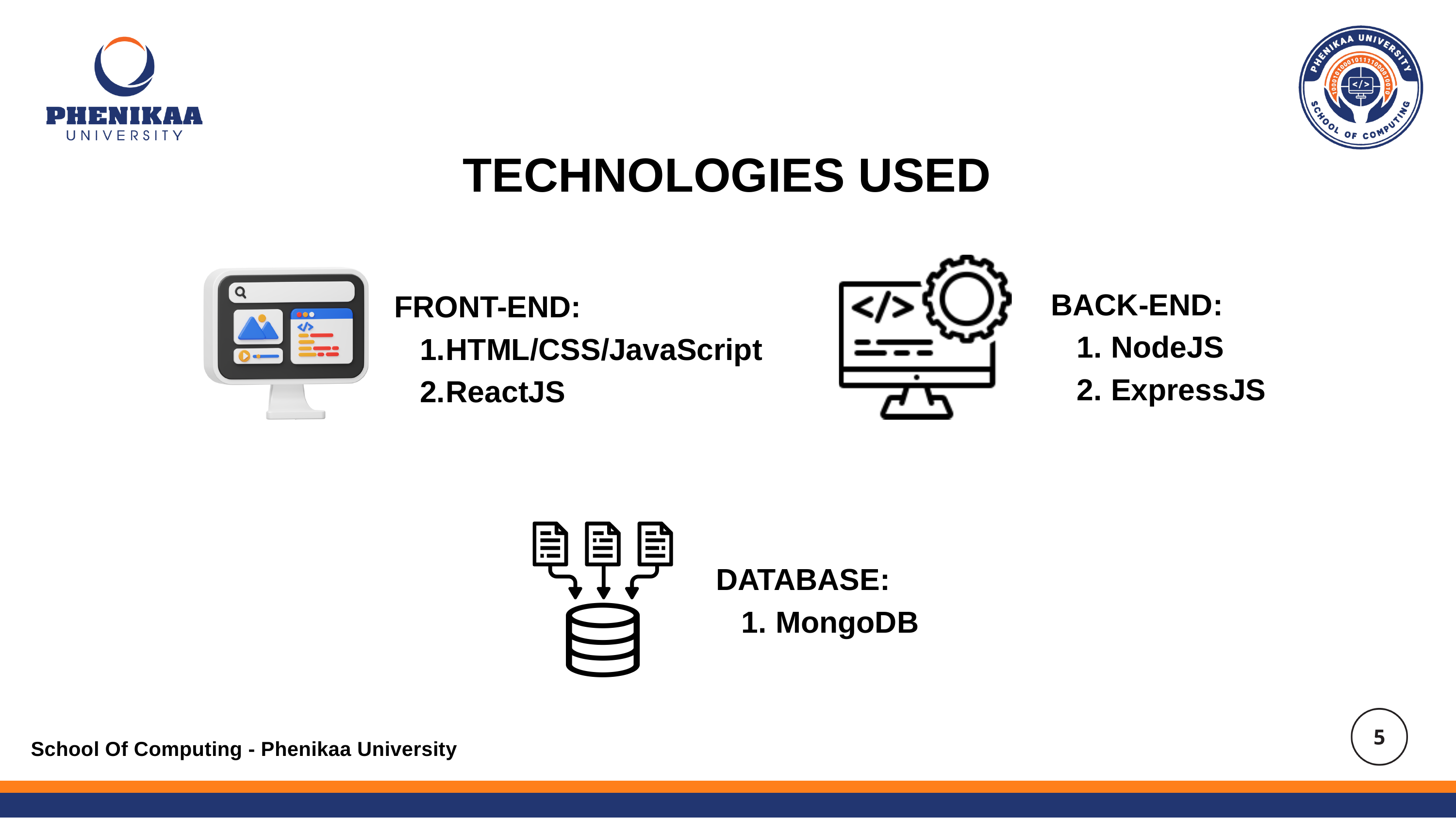

TECHNOLOGIES USED

BACK-END:
 NodeJS
 ExpressJS
FRONT-END:
HTML/CSS/JavaScript
ReactJS

DATABASE:
 MongoDB

School Of Computing - Phenikaa University